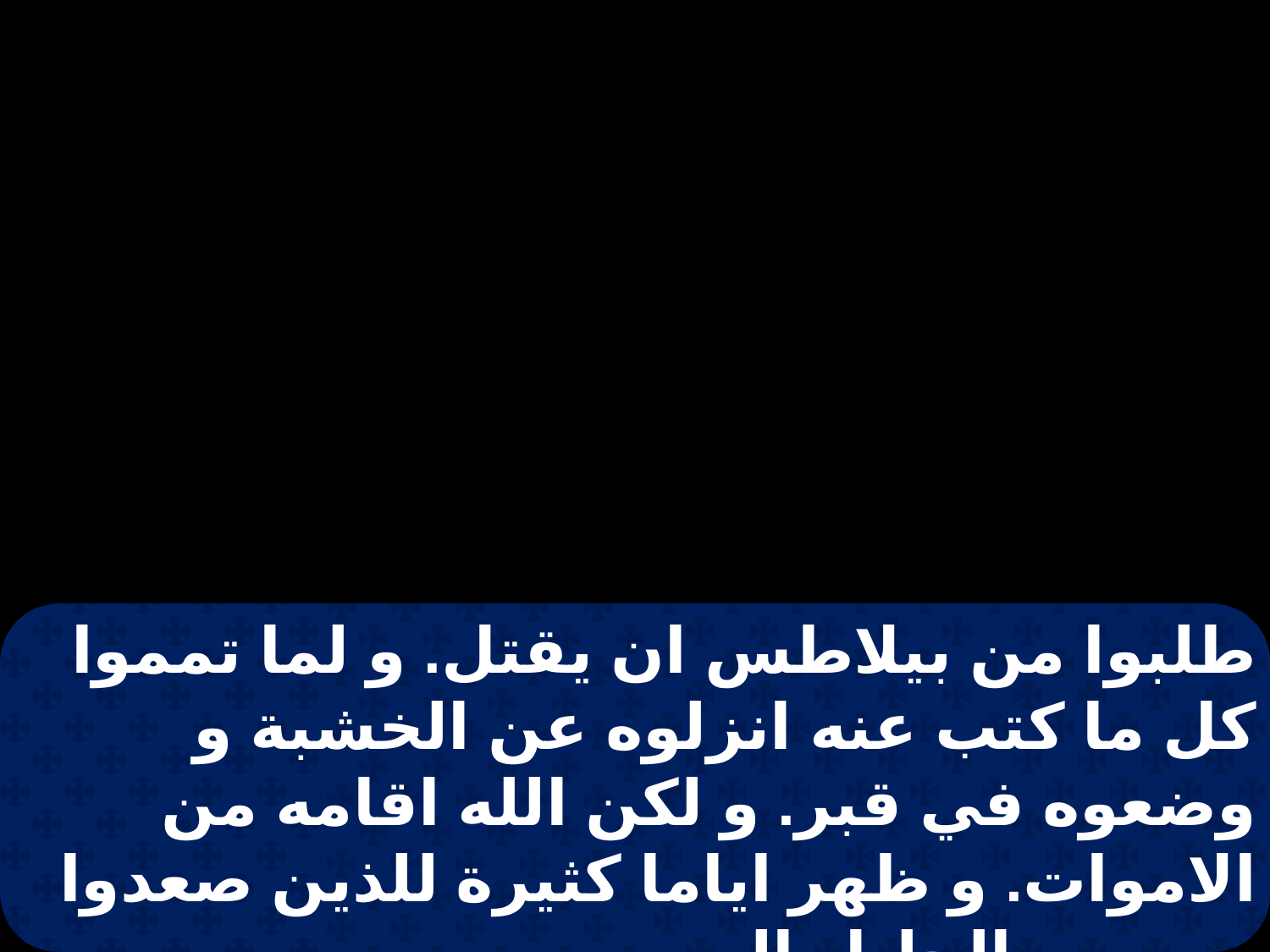

طلبوا من بيلاطس ان يقتل. و لما تمموا كل ما كتب عنه انزلوه عن الخشبة و وضعوه في قبر. و لكن الله اقامه من الاموات. و ظهر اياما كثيرة للذين صعدوا معه من الجليل الى